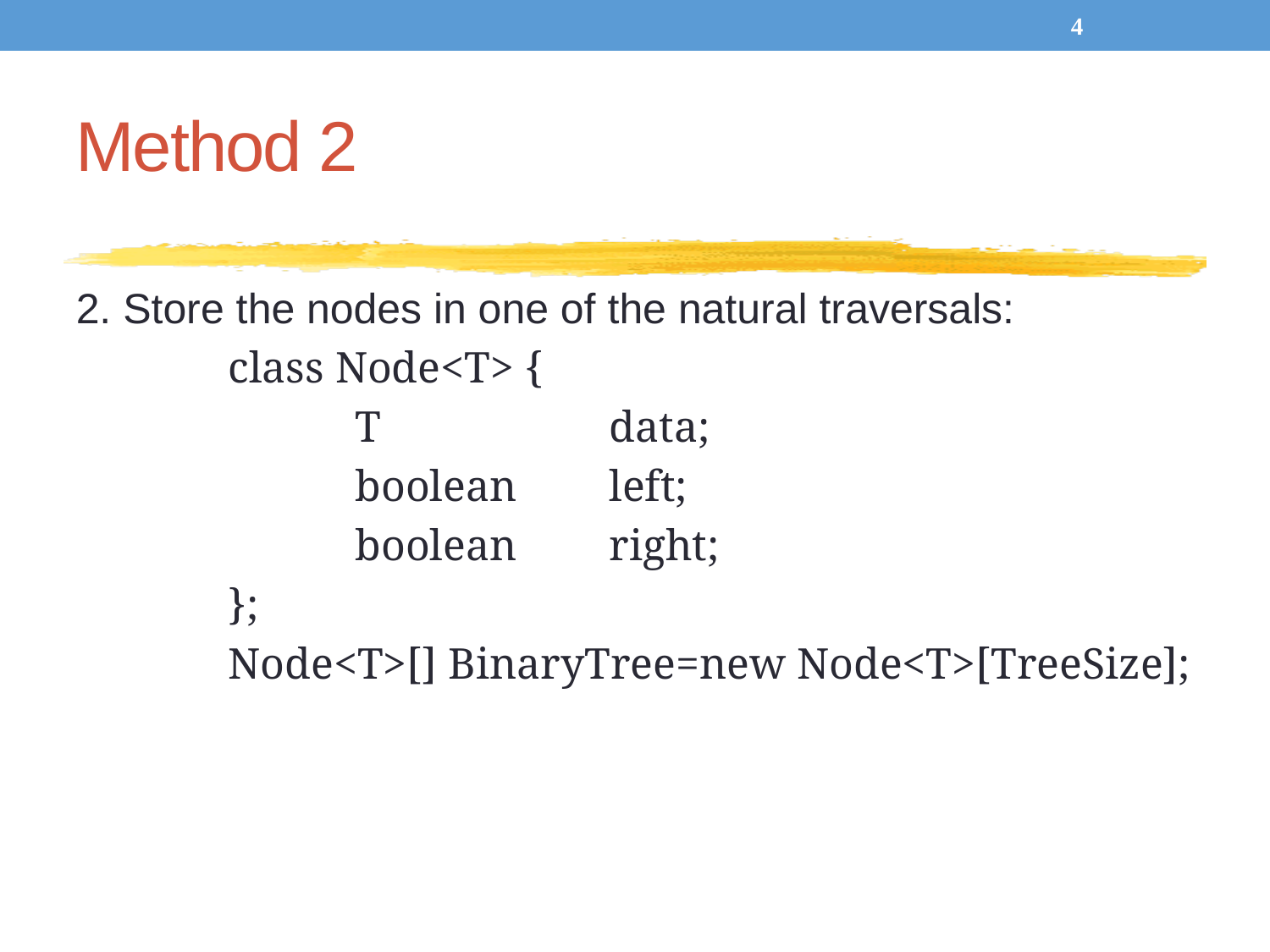

4
Method 2
2. Store the nodes in one of the natural traversals:
		class Node<T> {
			T		data;
			boolean	left;
			boolean	right;
		};
		Node<T>[] BinaryTree=new Node<T>[TreeSize];